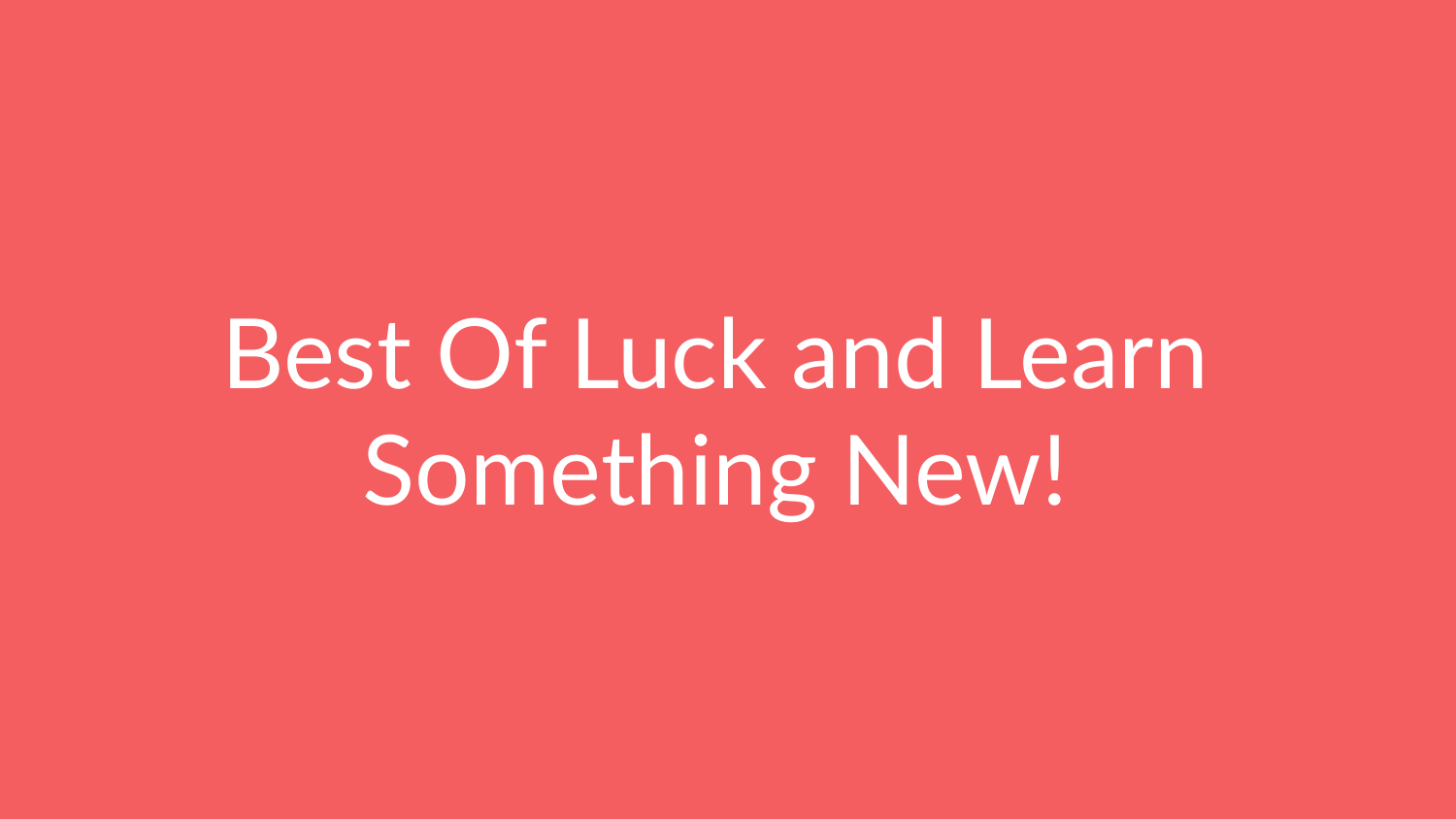

# Best Of Luck and Learn Something New!